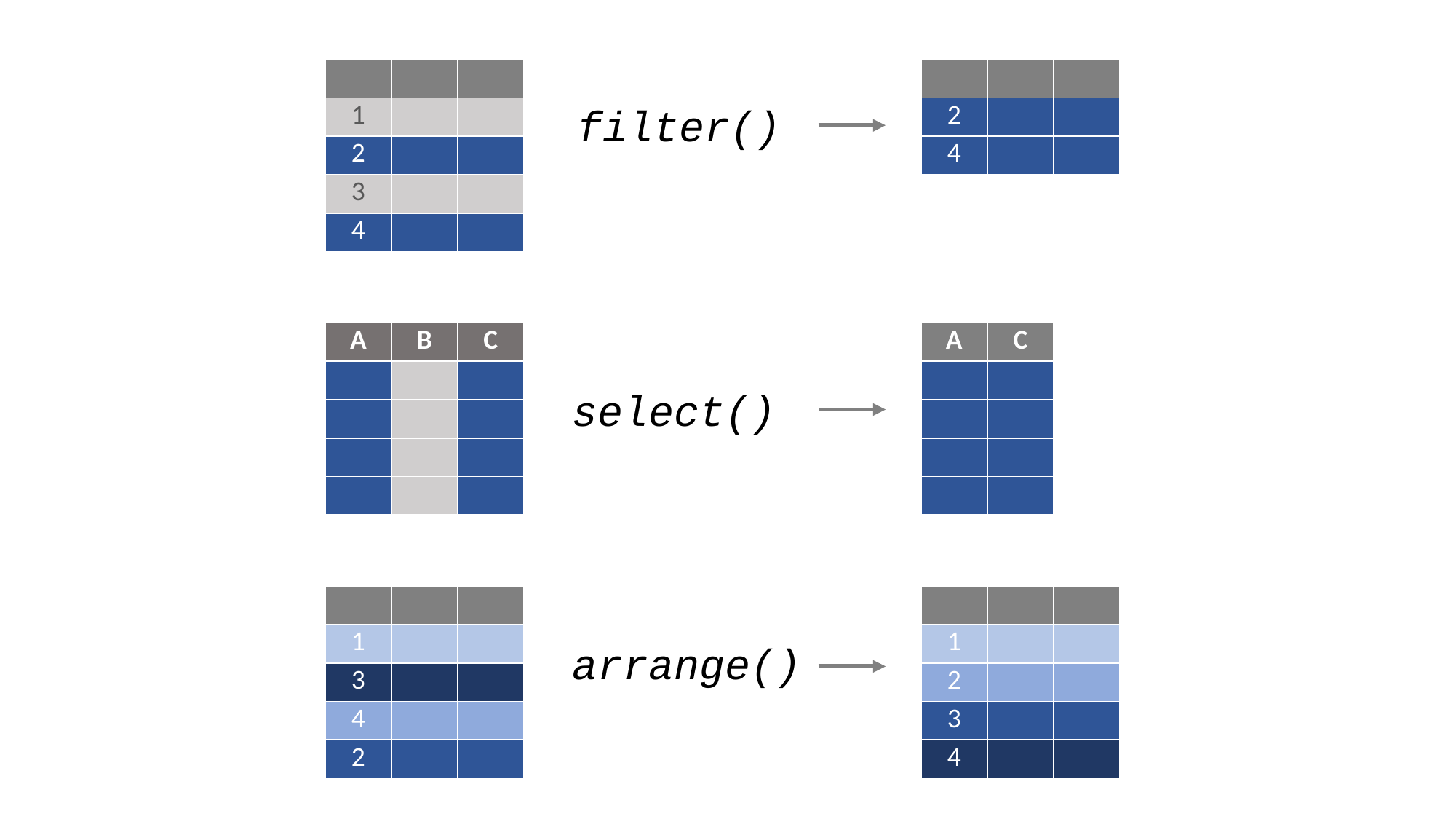

|  |  |  |
| --- | --- | --- |
| 1 |  |  |
| 2 |  |  |
| 3 |  |  |
| 4 |  |  |
|  |  |  |
| --- | --- | --- |
| 2 |  |  |
| 4 |  |  |
filter()
| A | B | C |
| --- | --- | --- |
|  |  |  |
|  |  |  |
|  |  |  |
|  |  |  |
| A | C |
| --- | --- |
|  |  |
|  |  |
|  |  |
|  |  |
select()
|  |  |  |
| --- | --- | --- |
| 1 |  |  |
| 3 |  |  |
| 4 |  |  |
| 2 |  |  |
|  |  |  |
| --- | --- | --- |
| 1 |  |  |
| 2 |  |  |
| 3 |  |  |
| 4 |  |  |
arrange()